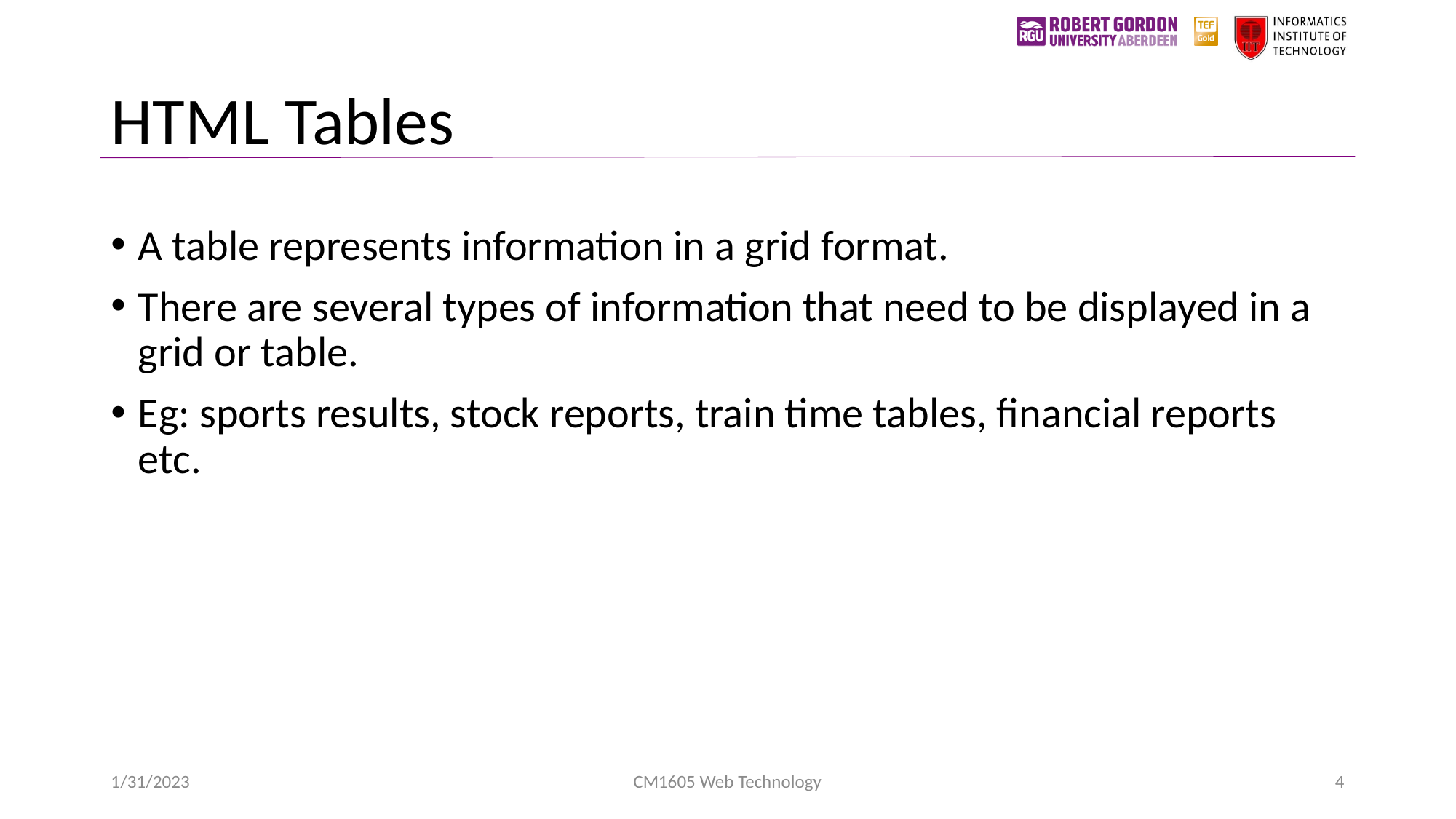

# HTML Tables
A table represents information in a grid format.
There are several types of information that need to be displayed in a grid or table.
Eg: sports results, stock reports, train time tables, financial reports etc.
1/31/2023
CM1605 Web Technology
4